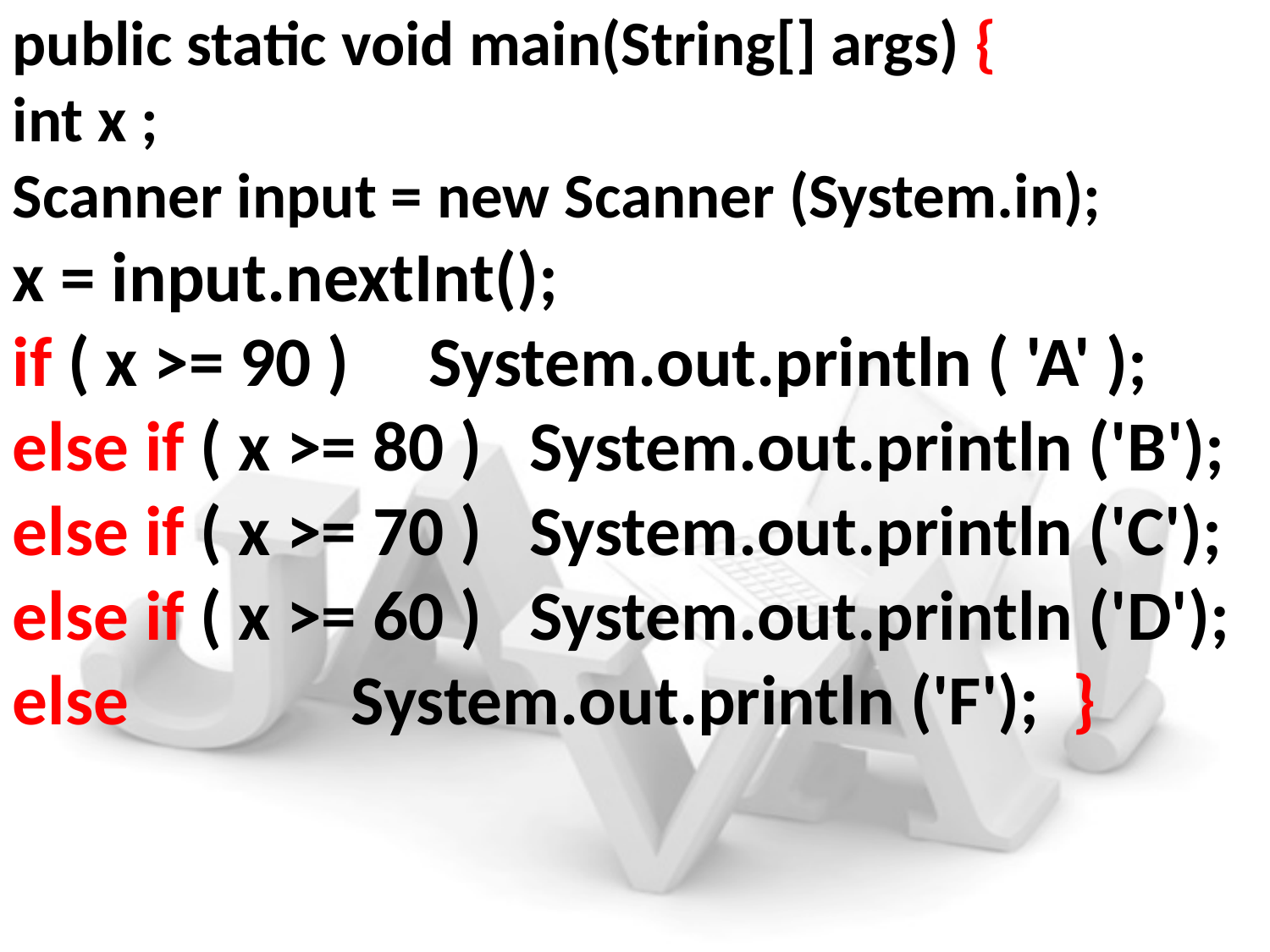

public static void main(String[] args) {
int x ;
Scanner input = new Scanner (System.in);
x = input.nextInt();
if ( x >= 90 )     System.out.println ( 'A' );
else if ( x >= 80 )   System.out.println ('B');
else if ( x >= 70 )   System.out.println ('C');
else if ( x >= 60 )   System.out.println ('D');
else              System.out.println ('F');  }